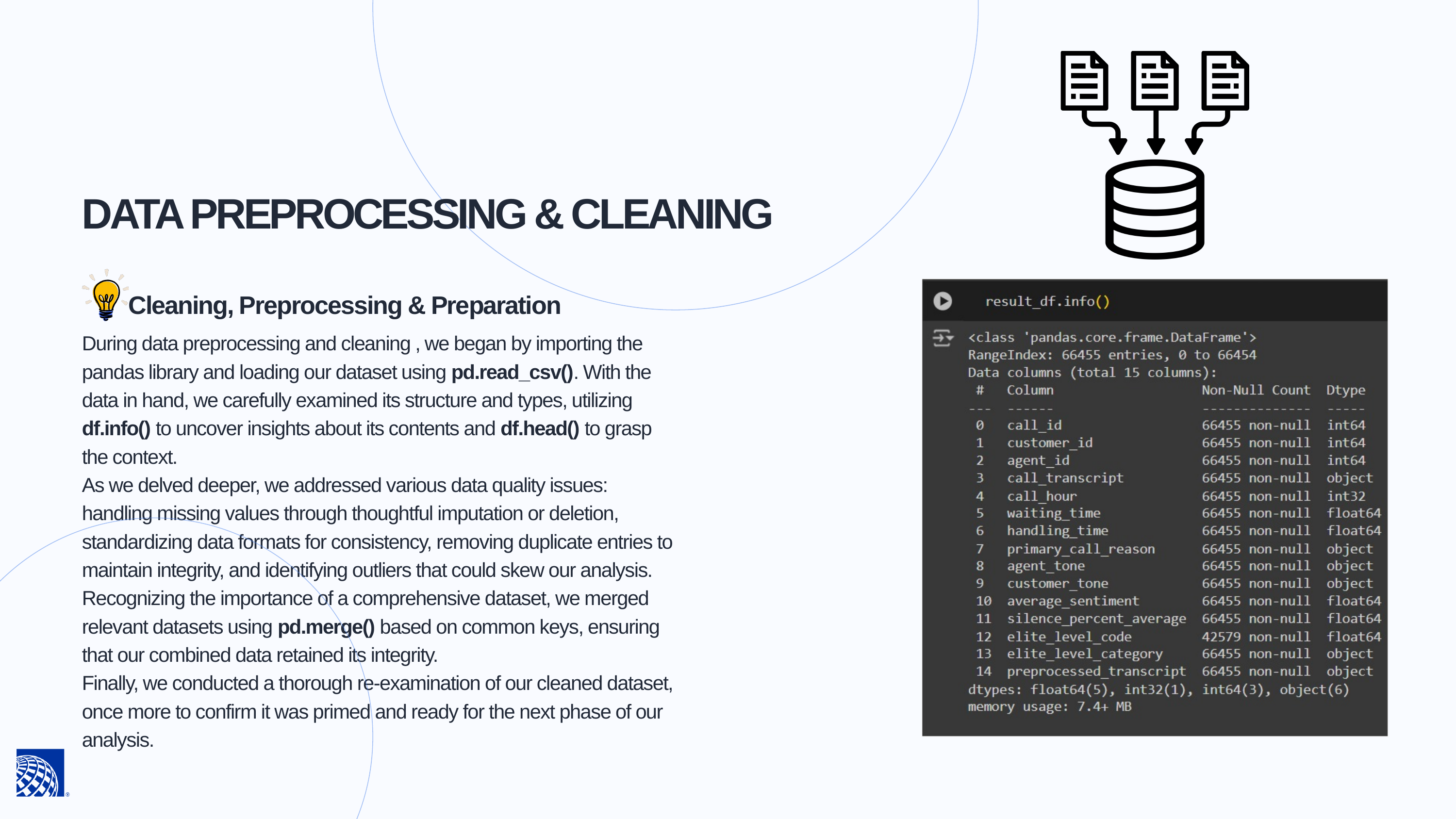

DATA PREPROCESSING & CLEANING

Cleaning, Preprocessing & Preparation
During data preprocessing and cleaning , we began by importing the pandas library and loading our dataset using pd.read_csv(). With the data in hand, we carefully examined its structure and types, utilizing df.info() to uncover insights about its contents and df.head() to grasp the context.
As we delved deeper, we addressed various data quality issues: handling missing values through thoughtful imputation or deletion, standardizing data formats for consistency, removing duplicate entries to maintain integrity, and identifying outliers that could skew our analysis. Recognizing the importance of a comprehensive dataset, we merged relevant datasets using pd.merge() based on common keys, ensuring that our combined data retained its integrity.
Finally, we conducted a thorough re-examination of our cleaned dataset, once more to confirm it was primed and ready for the next phase of our analysis.